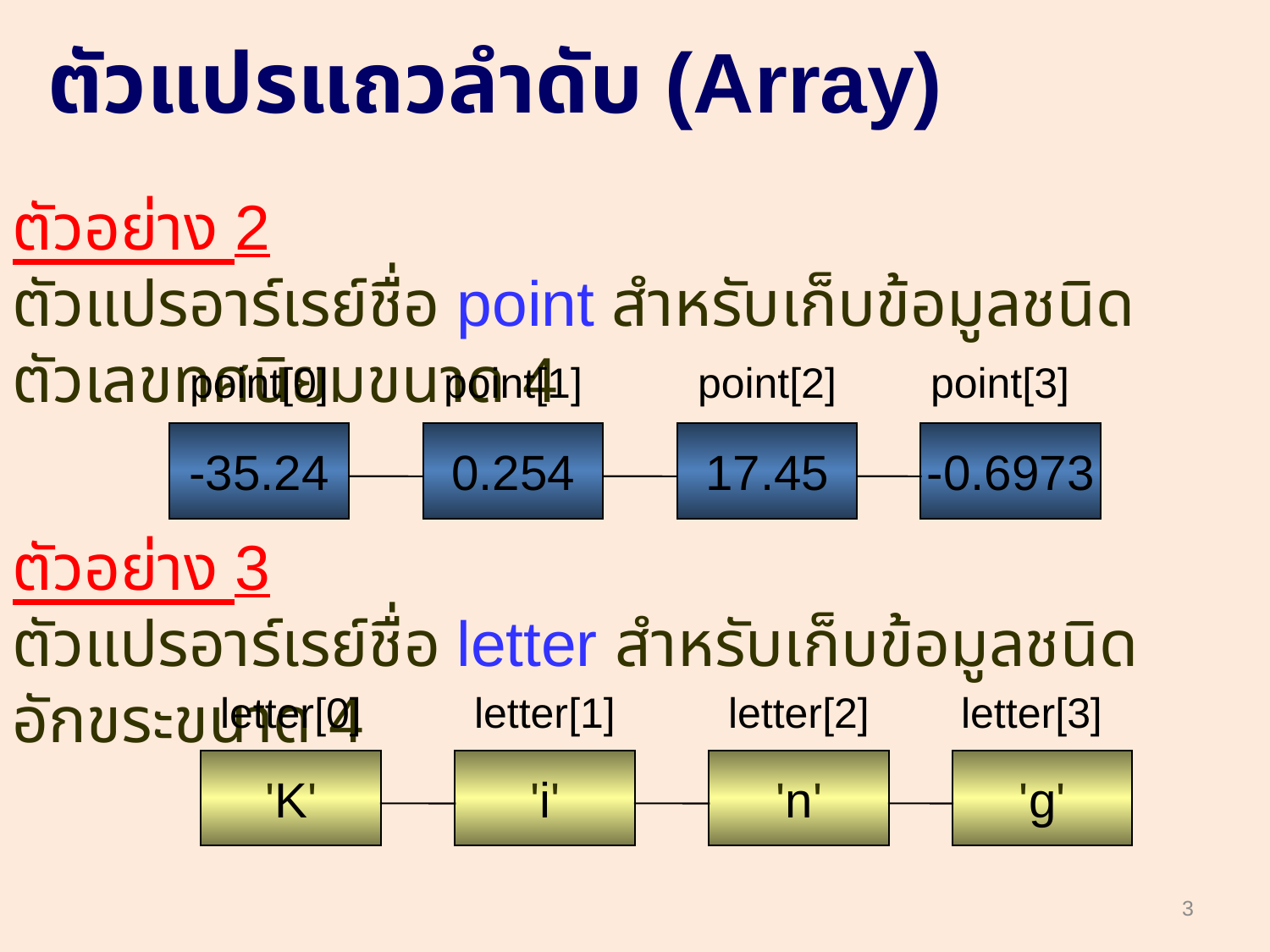

# ตัวแปรแถวลำดับ (Array)
ตัวอย่าง 2
ตัวแปรอาร์เรย์ชื่อ point สำหรับเก็บข้อมูลชนิดตัวเลขทศนิยมขนาด 4
point[0]
point[1]
point[2]
point[3]
-35.24
0.254
17.45
-0.6973

ตัวอย่าง 3
ตัวแปรอาร์เรย์ชื่อ letter สำหรับเก็บข้อมูลชนิดอักขระขนาด 4
letter[0]
letter[1]
letter[2]
letter[3]
'K'
'i'
'n'
'g'

3